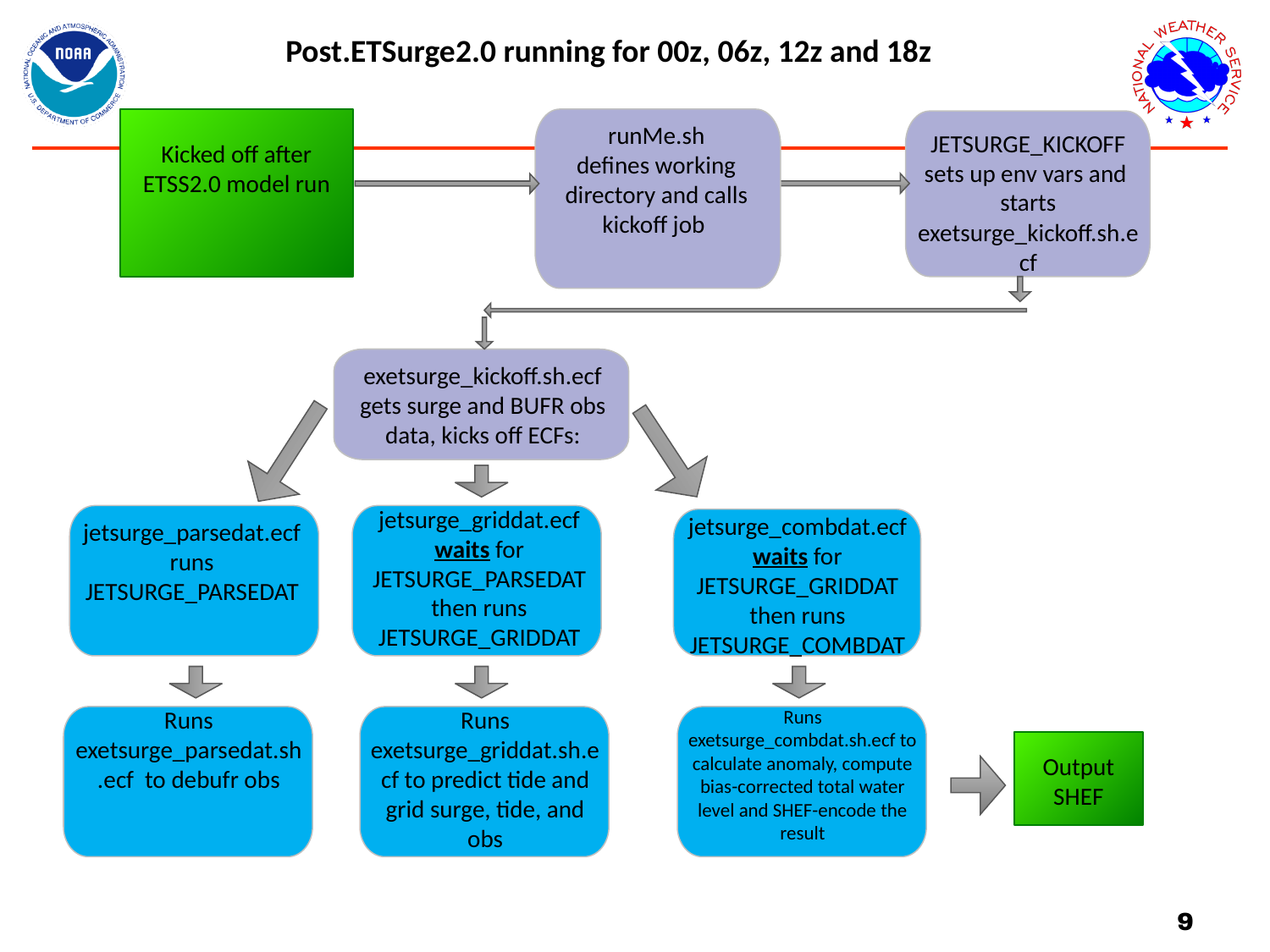

Post.ETSurge2.0 running for 00z, 06z, 12z and 18z

runMe.sh
defines working directory and calls kickoff job
JETSURGE_KICKOFF sets up env vars and  starts exetsurge_kickoff.sh.ecf
Kicked off after ETSS2.0 model run

exetsurge_kickoff.sh.ecf gets surge and BUFR obs data, kicks off ECFs:
jetsurge_griddat.ecf waits for JETSURGE_PARSEDAT then runs JETSURGE_GRIDDAT

jetsurge_combdat.ecf waits for JETSURGE_GRIDDAT then runs JETSURGE_COMBDAT

jetsurge_parsedat.ecf runs JETSURGE_PARSEDAT

Output SHEF

Runs exetsurge_parsedat.sh.ecf  to debufr obs
Runs exetsurge_griddat.sh.ecf to predict tide and grid surge, tide, and obs
Runs exetsurge_combdat.sh.ecf to calculate anomaly, compute bias-corrected total water level and SHEF-encode the result